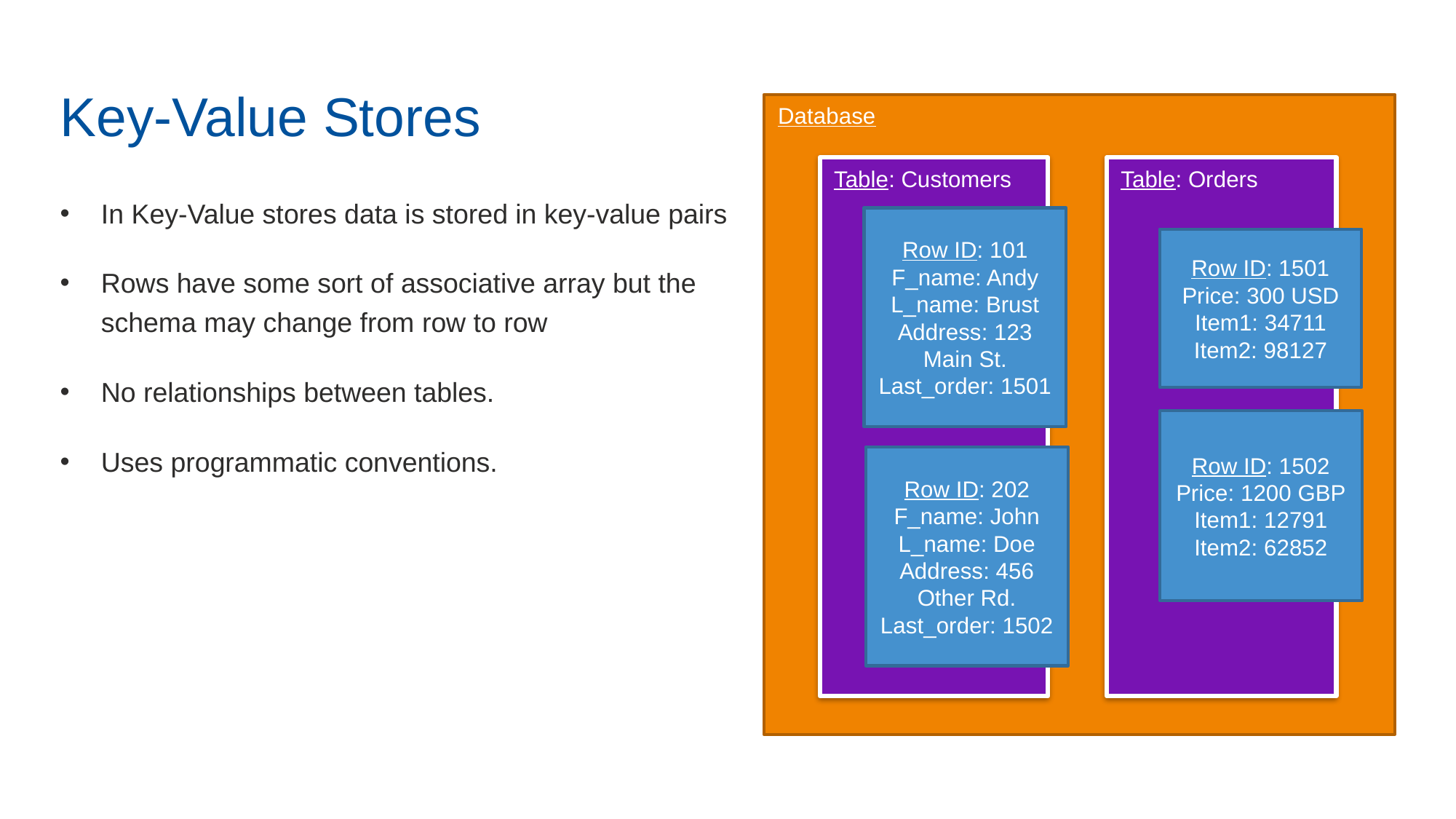

Key-Value Stores
Database
Table: Customers
Table: Orders
In Key-Value stores data is stored in key-value pairs
Rows have some sort of associative array but the schema may change from row to row
No relationships between tables.
Uses programmatic conventions.
Row ID: 101
F_name: Andy
L_name: Brust
Address: 123 Main St.
Last_order: 1501
Row ID: 1501
Price: 300 USD
Item1: 34711
Item2: 98127
Row ID: 1502
Price: 1200 GBP
Item1: 12791
Item2: 62852
Row ID: 202
F_name: John
L_name: Doe
Address: 456 Other Rd.
Last_order: 1502